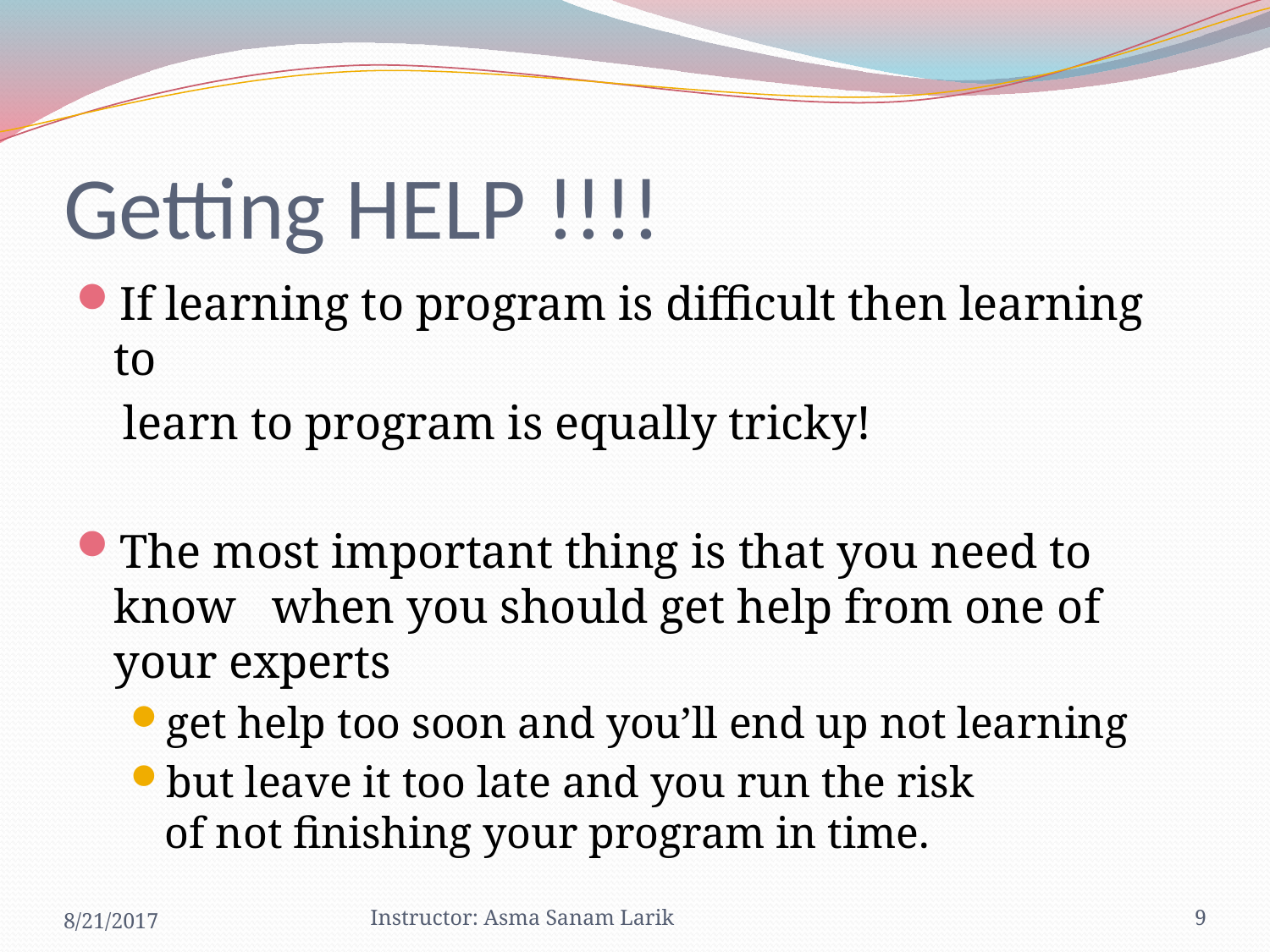

# Getting HELP !!!!
If learning to program is difficult then learning  to
    learn to program is equally tricky!

The most important thing is that you need to  know   when you should get help from one of  your experts
get help too soon and you’ll end up not learning
but leave it too late and you run the risk  of not finishing your program in time.
8/21/2017
Instructor: Asma Sanam Larik
9